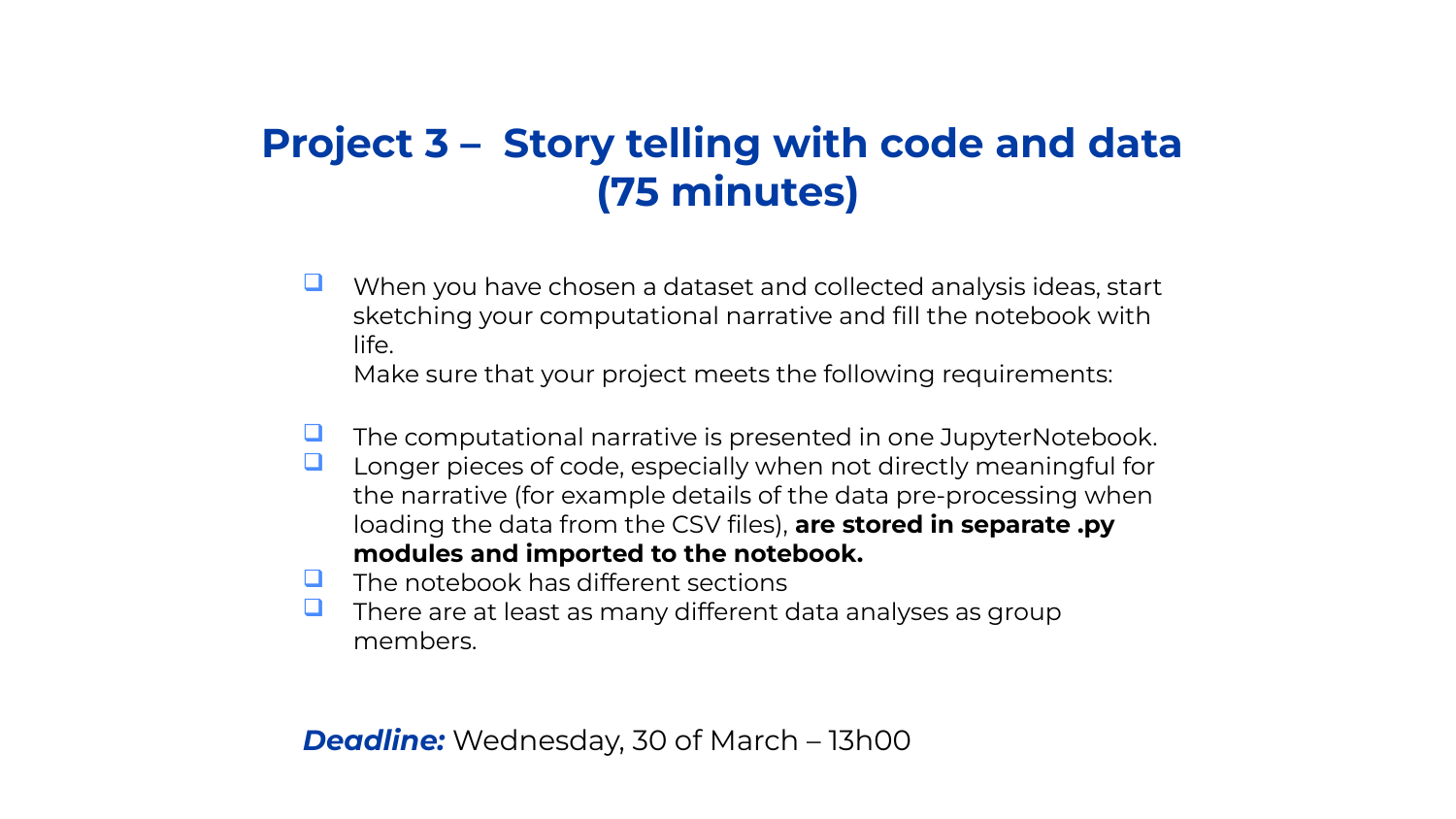

# Project 3 –  Story telling with code and data (75 minutes)
When you have chosen a dataset and collected analysis ideas, start sketching your computational narrative and fill the notebook with life.
Make sure that your project meets the following requirements:

The computational narrative is presented in one JupyterNotebook.
Longer pieces of code, especially when not directly meaningful for the narrative (for example details of the data pre-processing when loading the data from the CSV files), are stored in separate .py modules and imported to the notebook.
The notebook has different sections
There are at least as many different data analyses as group members.

Deadline: Wednesday, 30 of March – 13h00